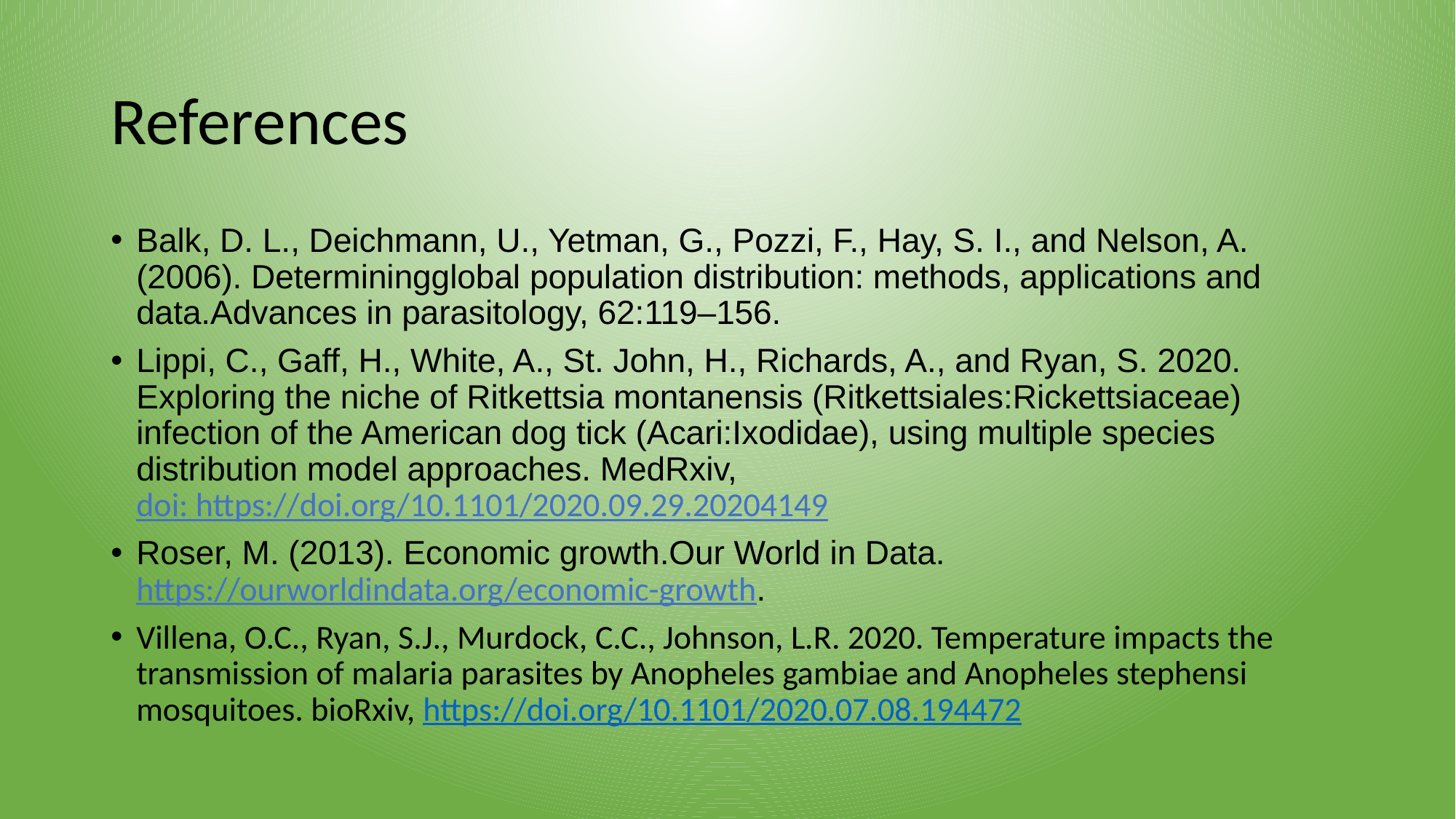

# References
Balk, D. L., Deichmann, U., Yetman, G., Pozzi, F., Hay, S. I., and Nelson, A. (2006). Determiningglobal population distribution: methods, applications and data.Advances in parasitology, 62:119–156.
Lippi, C., Gaff, H., White, A., St. John, H., Richards, A., and Ryan, S. 2020. Exploring the niche of Ritkettsia montanensis (Ritkettsiales:Rickettsiaceae) infection of the American dog tick (Acari:Ixodidae), using multiple species distribution model approaches. MedRxiv, doi: https://doi.org/10.1101/2020.09.29.20204149
Roser, M. (2013). Economic growth.Our World in Data. https://ourworldindata.org/economic-growth.
Villena, O.C., Ryan, S.J., Murdock, C.C., Johnson, L.R. 2020. Temperature impacts the transmission of malaria parasites by Anopheles gambiae and Anopheles stephensi mosquitoes. bioRxiv, https://doi.org/10.1101/2020.07.08.194472